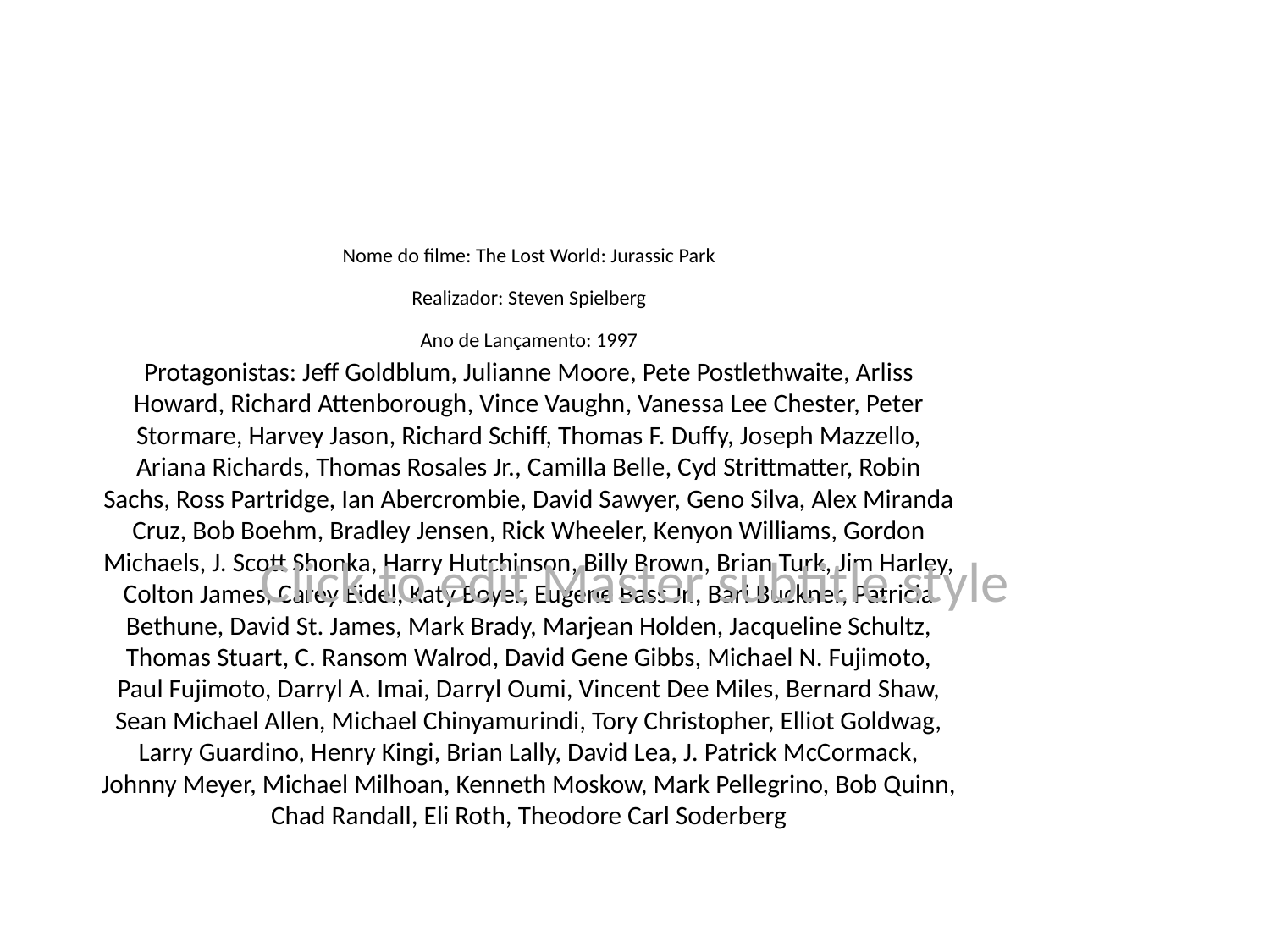

# Nome do filme: The Lost World: Jurassic Park
Realizador: Steven Spielberg
Ano de Lançamento: 1997
Protagonistas: Jeff Goldblum, Julianne Moore, Pete Postlethwaite, Arliss Howard, Richard Attenborough, Vince Vaughn, Vanessa Lee Chester, Peter Stormare, Harvey Jason, Richard Schiff, Thomas F. Duffy, Joseph Mazzello, Ariana Richards, Thomas Rosales Jr., Camilla Belle, Cyd Strittmatter, Robin Sachs, Ross Partridge, Ian Abercrombie, David Sawyer, Geno Silva, Alex Miranda Cruz, Bob Boehm, Bradley Jensen, Rick Wheeler, Kenyon Williams, Gordon Michaels, J. Scott Shonka, Harry Hutchinson, Billy Brown, Brian Turk, Jim Harley, Colton James, Carey Eidel, Katy Boyer, Eugene Bass Jr., Bari Buckner, Patricia Bethune, David St. James, Mark Brady, Marjean Holden, Jacqueline Schultz, Thomas Stuart, C. Ransom Walrod, David Gene Gibbs, Michael N. Fujimoto, Paul Fujimoto, Darryl A. Imai, Darryl Oumi, Vincent Dee Miles, Bernard Shaw, Sean Michael Allen, Michael Chinyamurindi, Tory Christopher, Elliot Goldwag, Larry Guardino, Henry Kingi, Brian Lally, David Lea, J. Patrick McCormack, Johnny Meyer, Michael Milhoan, Kenneth Moskow, Mark Pellegrino, Bob Quinn, Chad Randall, Eli Roth, Theodore Carl Soderberg
Click to edit Master subtitle style